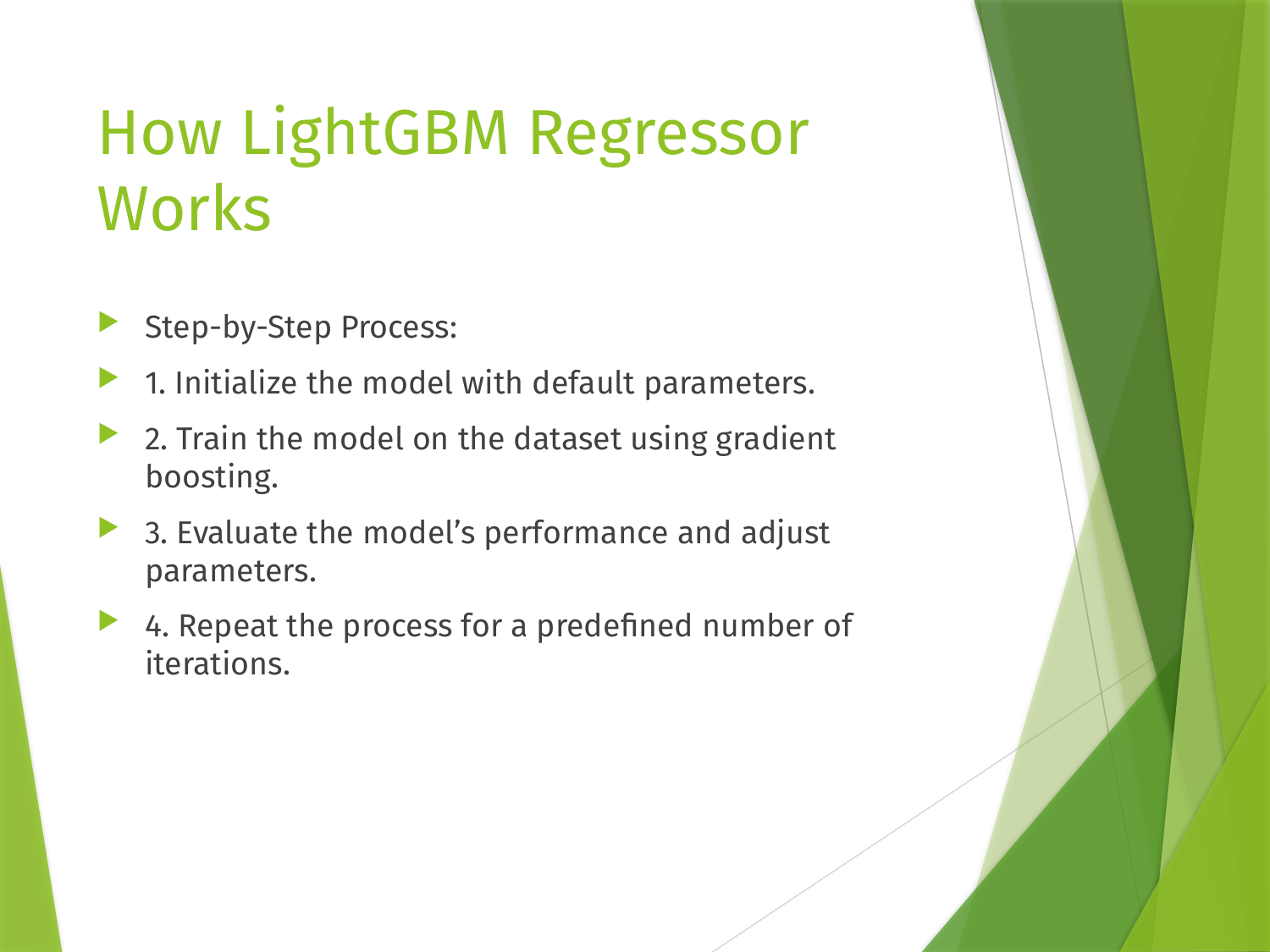

# How LightGBM Regressor Works
Step-by-Step Process:
1. Initialize the model with default parameters.
2. Train the model on the dataset using gradient boosting.
3. Evaluate the model’s performance and adjust parameters.
4. Repeat the process for a predefined number of iterations.